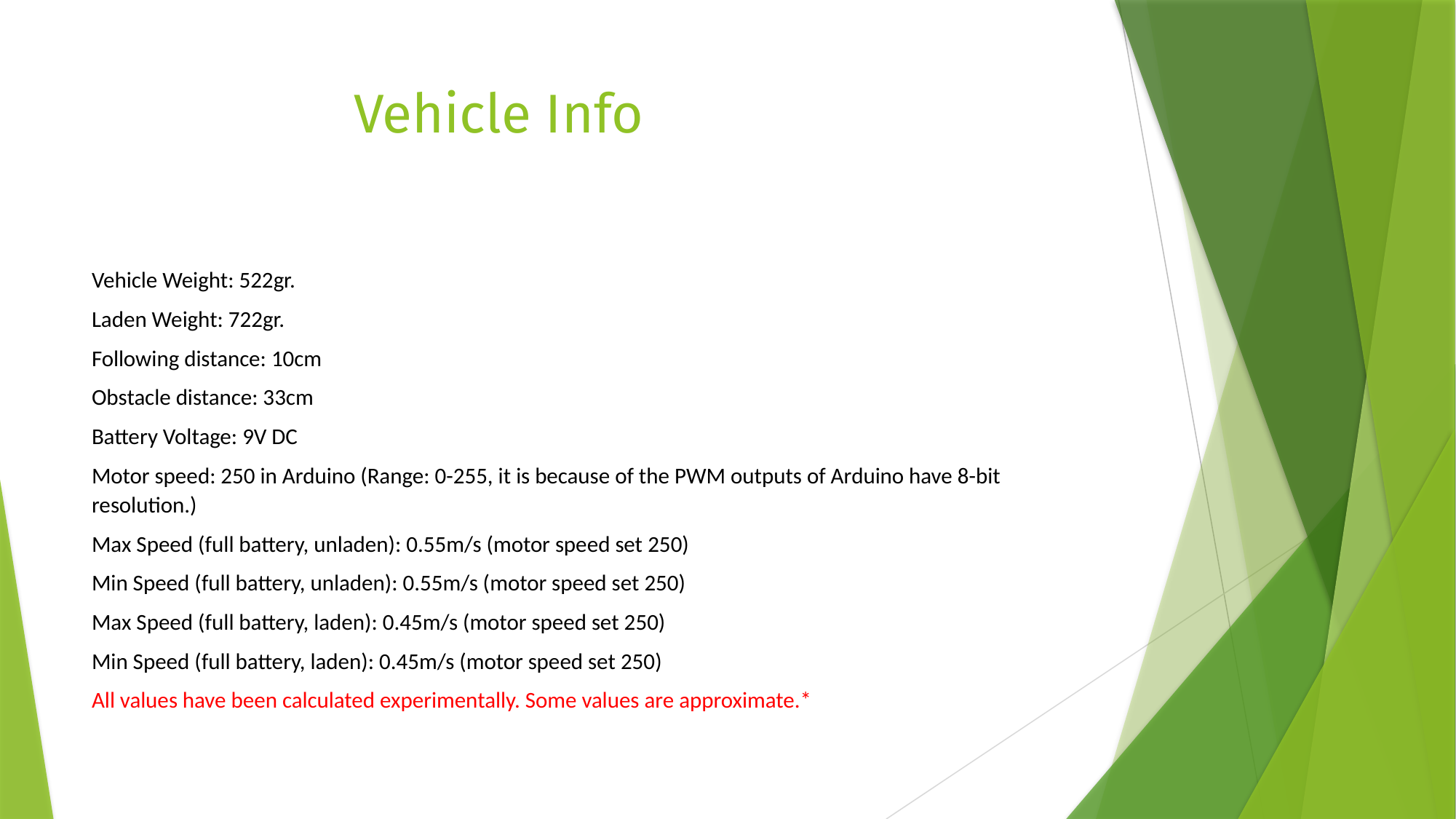

# Vehicle Info
Vehicle Weight: 522gr.
Laden Weight: 722gr.
Following distance: 10cm
Obstacle distance: 33cm
Battery Voltage: 9V DC
Motor speed: 250 in Arduino (Range: 0-255, it is because of the PWM outputs of Arduino have 8-bit resolution.)
Max Speed (full battery, unladen): 0.55m/s (motor speed set 250)
Min Speed (full battery, unladen): 0.55m/s (motor speed set 250)
Max Speed (full battery, laden): 0.45m/s (motor speed set 250)
Min Speed (full battery, laden): 0.45m/s (motor speed set 250)
All values have been calculated experimentally. Some values are approximate.*